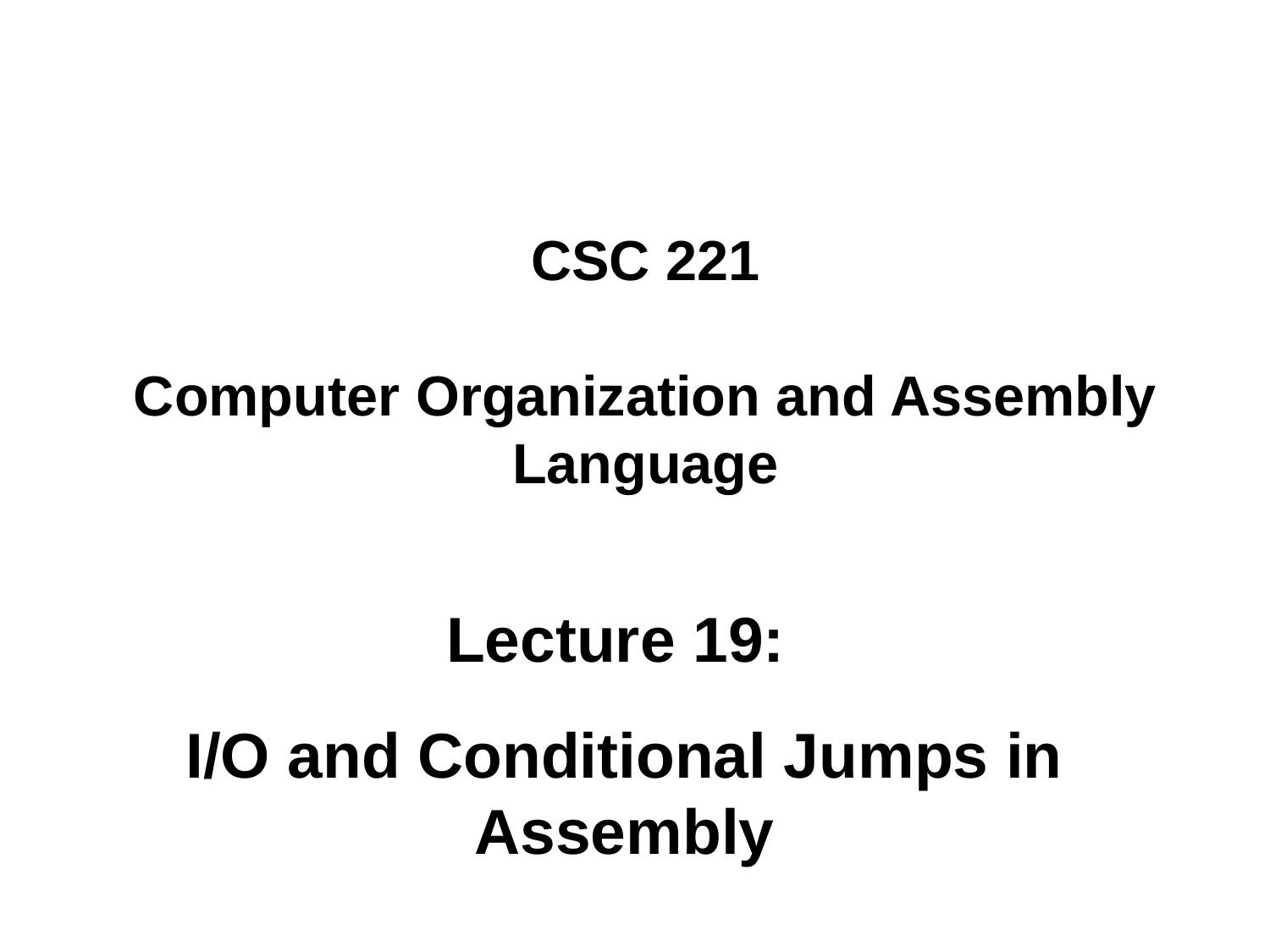

# CSC 221 Computer Organization and Assembly Language
Lecture 19:

I/O and Conditional Jumps in Assembly